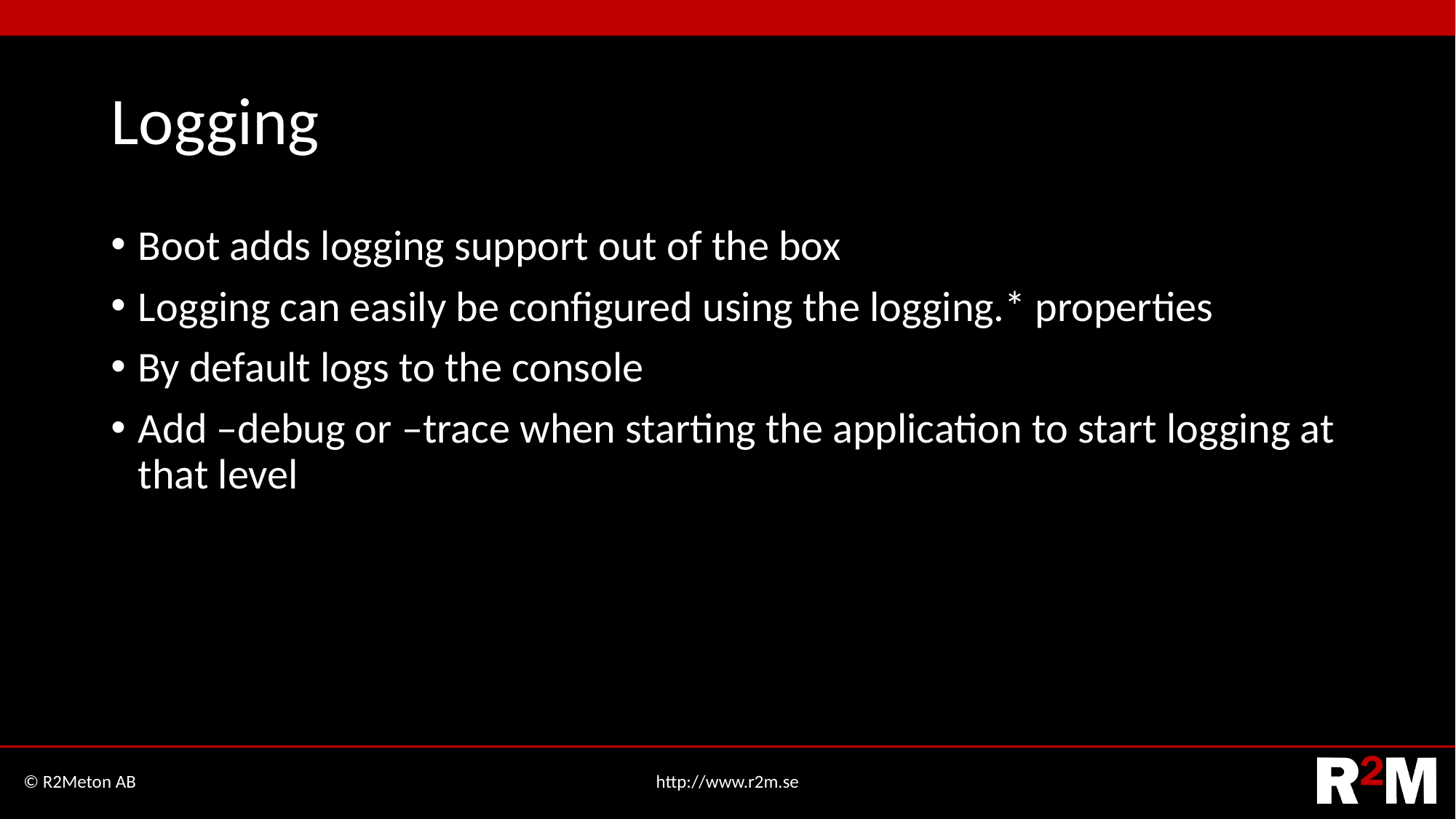

# Logging
Boot adds logging support out of the box
Logging can easily be configured using the logging.* properties
By default logs to the console
Add –debug or –trace when starting the application to start logging at that level
© R2Meton AB
http://www.r2m.se